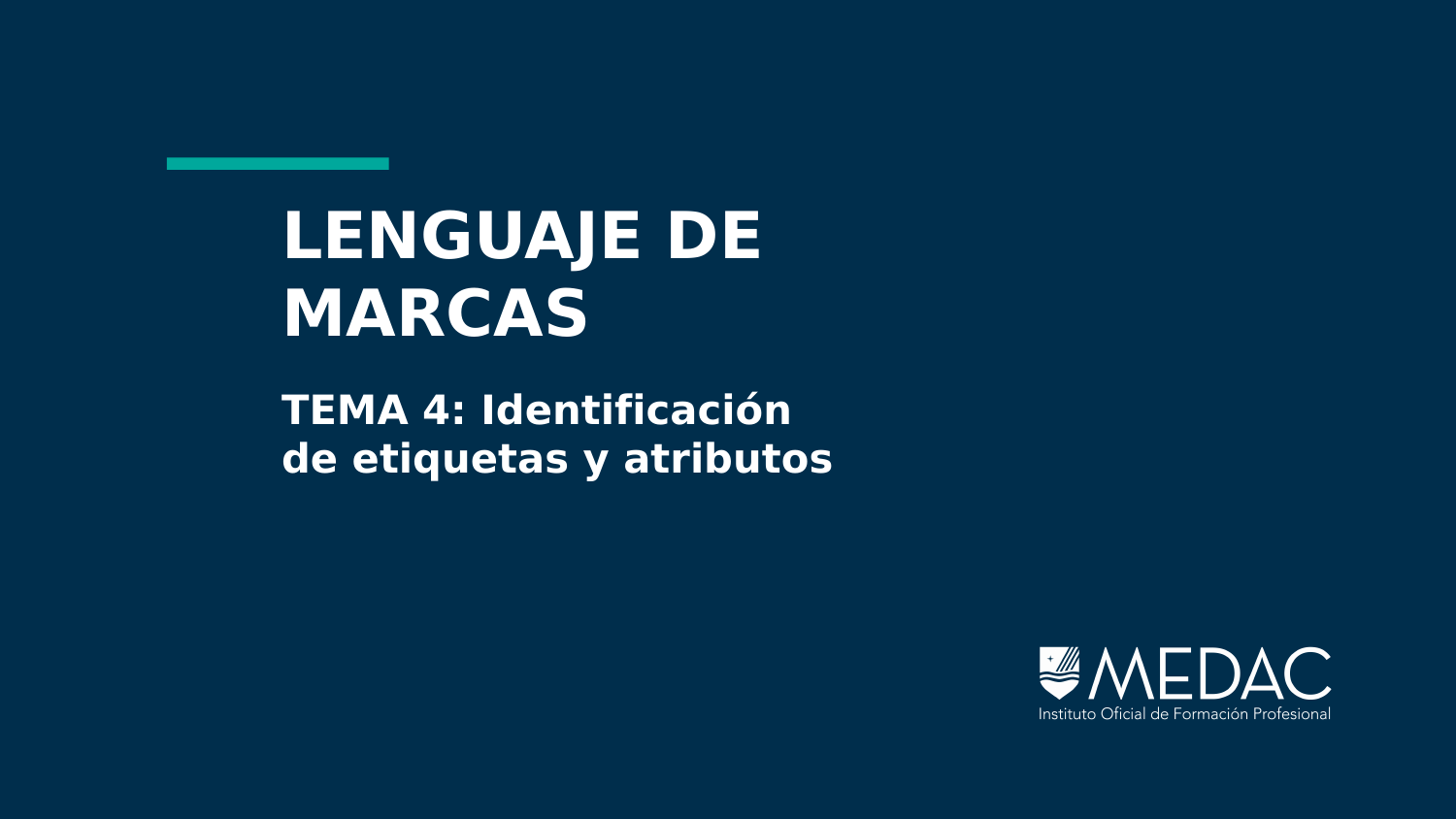

# LENGUAJE DE MARCAS
TEMA 4: Identificación de etiquetas y atributos